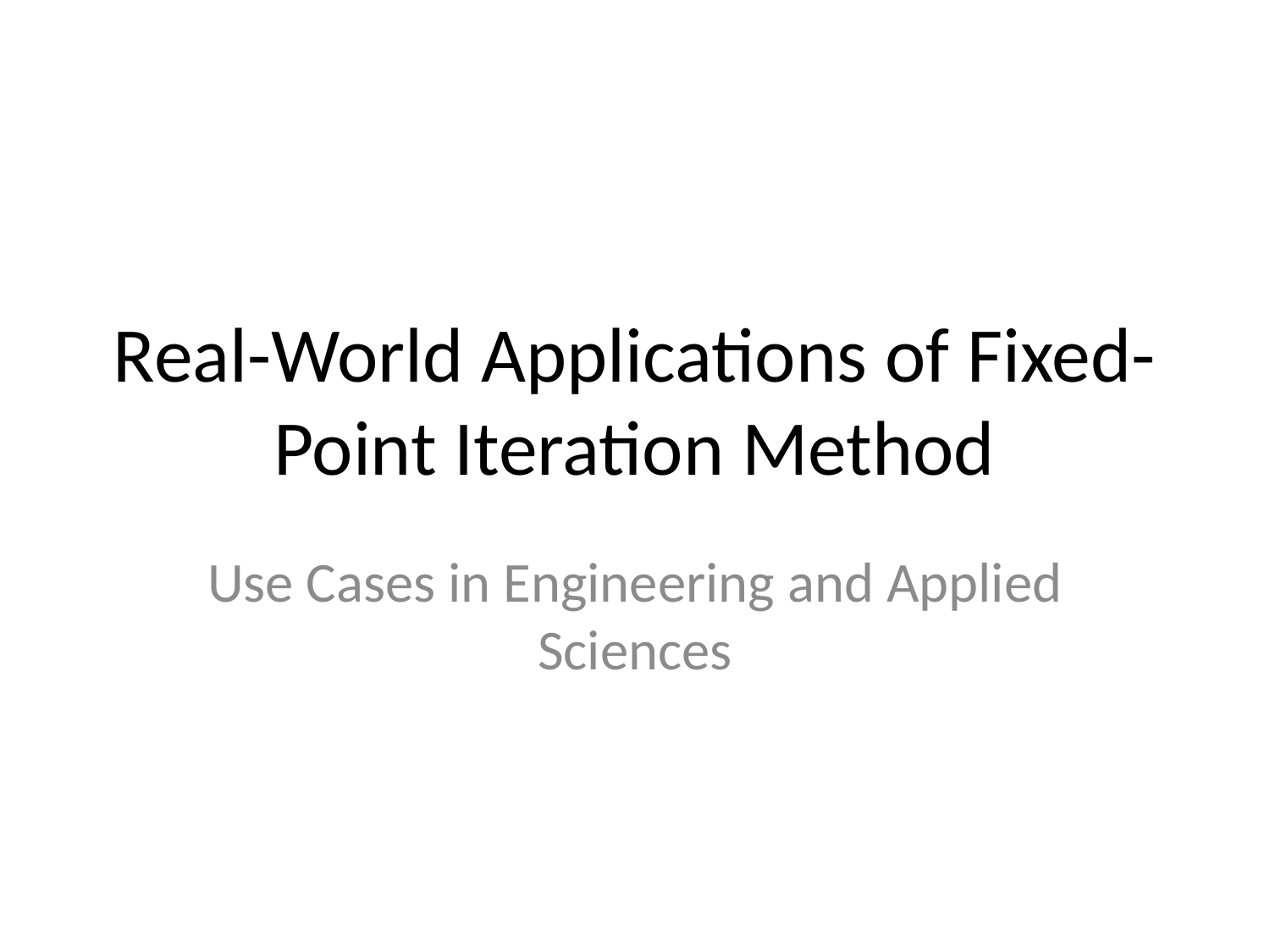

# Real-World Applications of Fixed-Point Iteration Method
Use Cases in Engineering and Applied Sciences